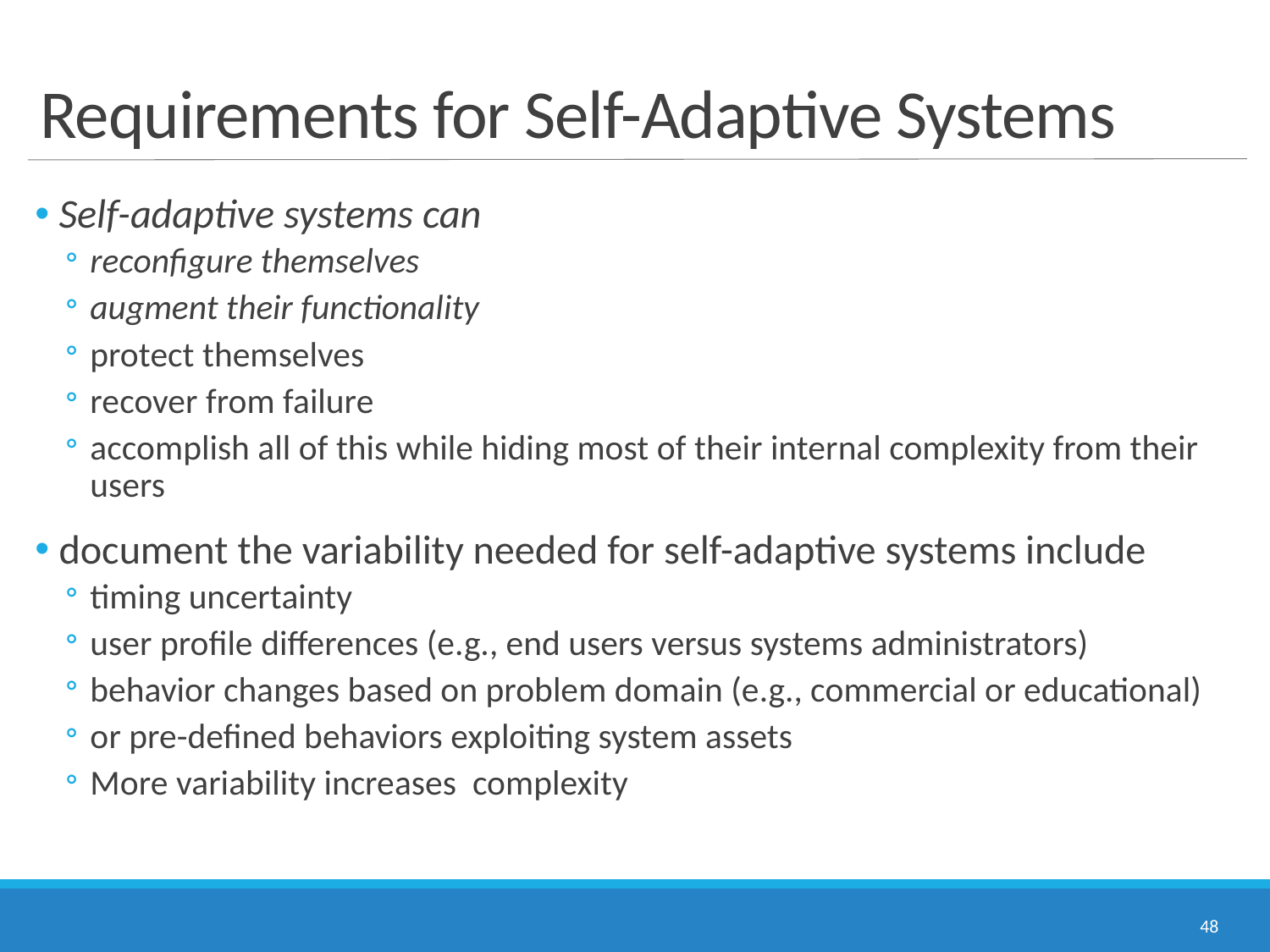

# Requirements for Self-Adaptive Systems
Self-adaptive systems can
reconfigure themselves
augment their functionality
protect themselves
recover from failure
accomplish all of this while hiding most of their internal complexity from their users
document the variability needed for self-adaptive systems include
timing uncertainty
user profile differences (e.g., end users versus systems administrators)
behavior changes based on problem domain (e.g., commercial or educational)
or pre-defined behaviors exploiting system assets
More variability increases  complexity